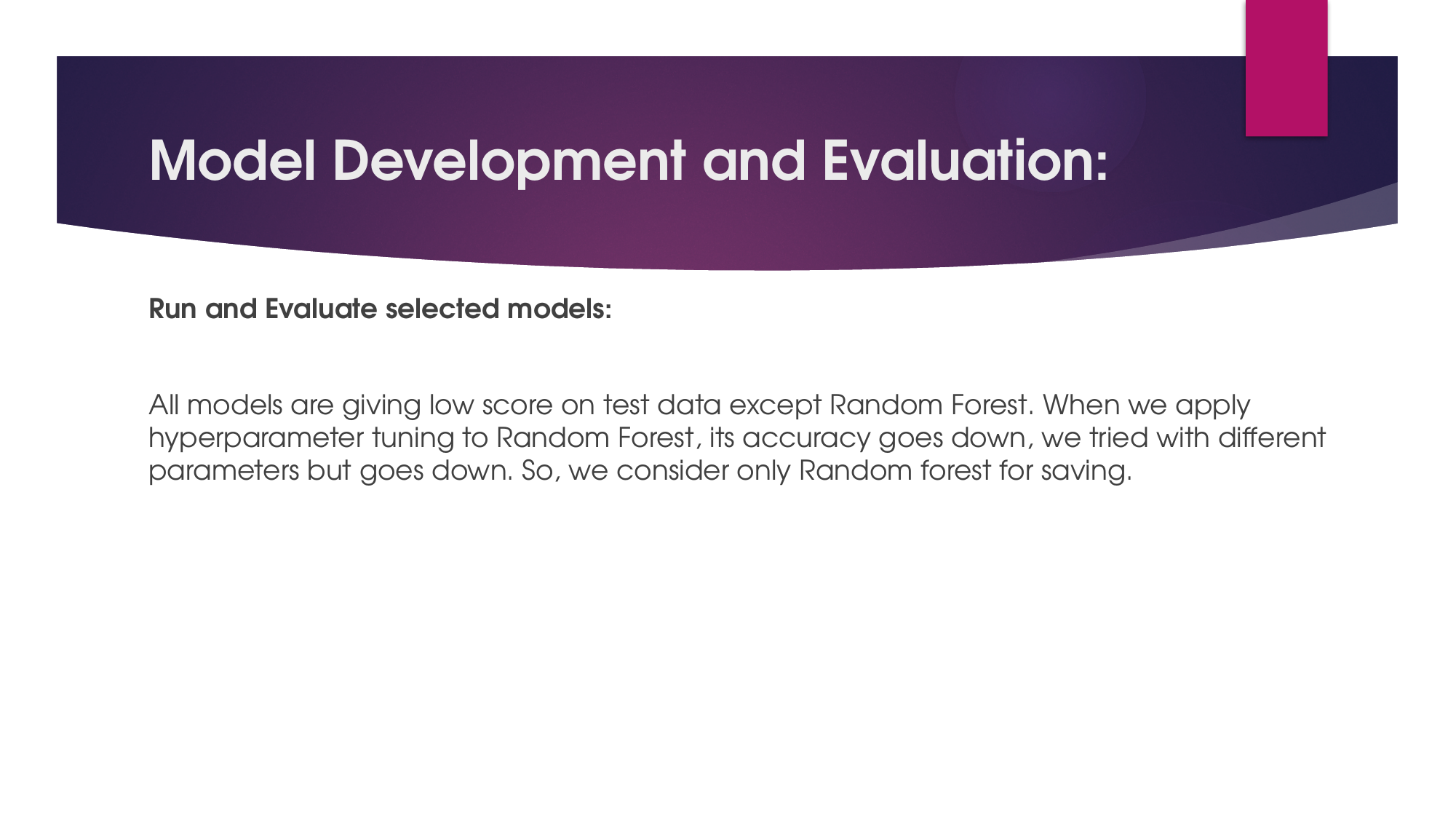

# Model Development and Evaluation:
Run and Evaluate selected models:

All models are giving low score on test data except Random Forest. When we apply hyperparameter tuning to Random Forest, its accuracy goes down, we tried with different parameters but goes down. So, we consider only Random forest for saving.